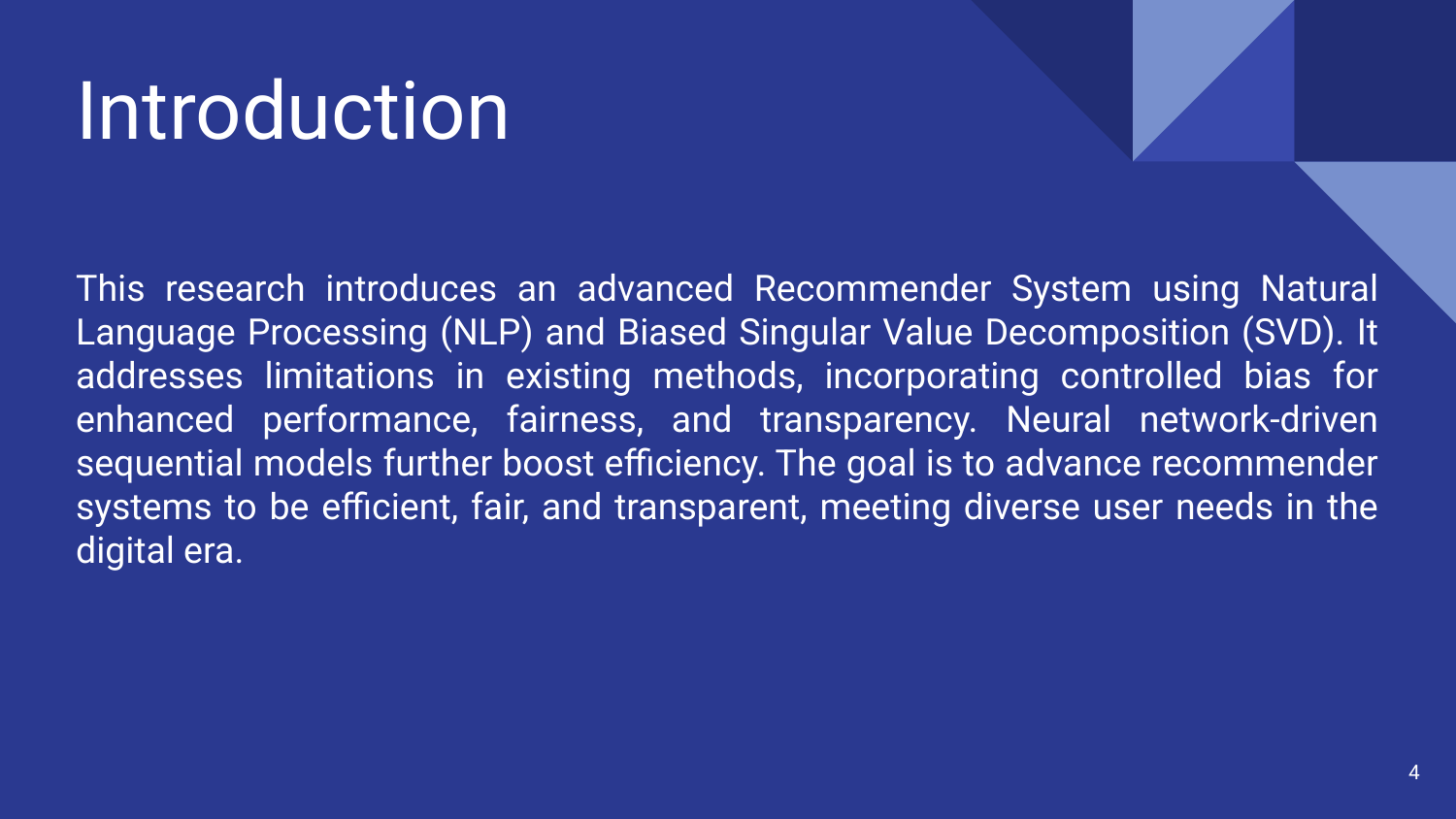

# Introduction
This research introduces an advanced Recommender System using Natural Language Processing (NLP) and Biased Singular Value Decomposition (SVD). It addresses limitations in existing methods, incorporating controlled bias for enhanced performance, fairness, and transparency. Neural network-driven sequential models further boost efficiency. The goal is to advance recommender systems to be efficient, fair, and transparent, meeting diverse user needs in the digital era.
4